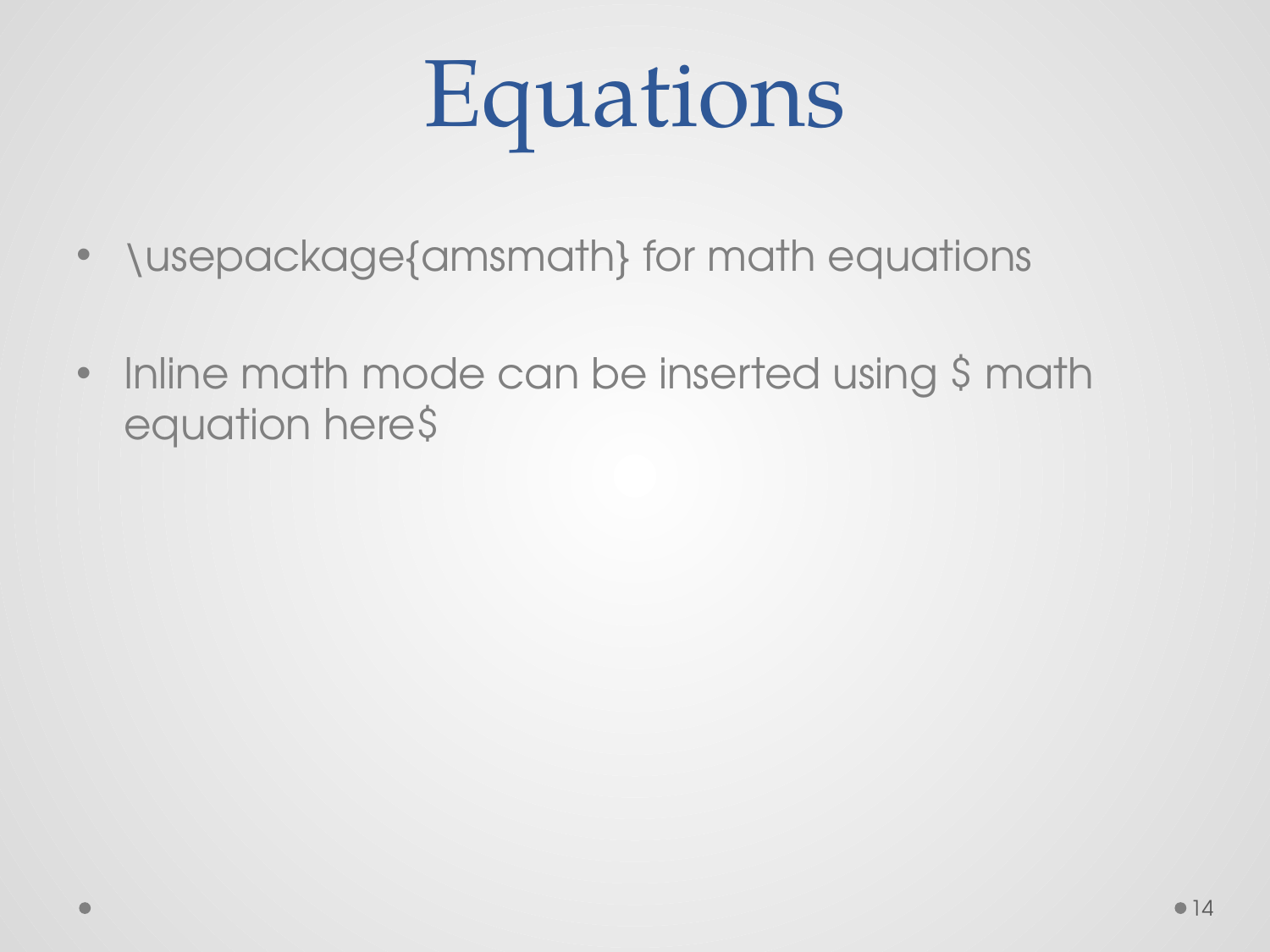

# Equations
\usepackage{amsmath} for math equations

Inline math mode can be inserted using $ math equation here$

14